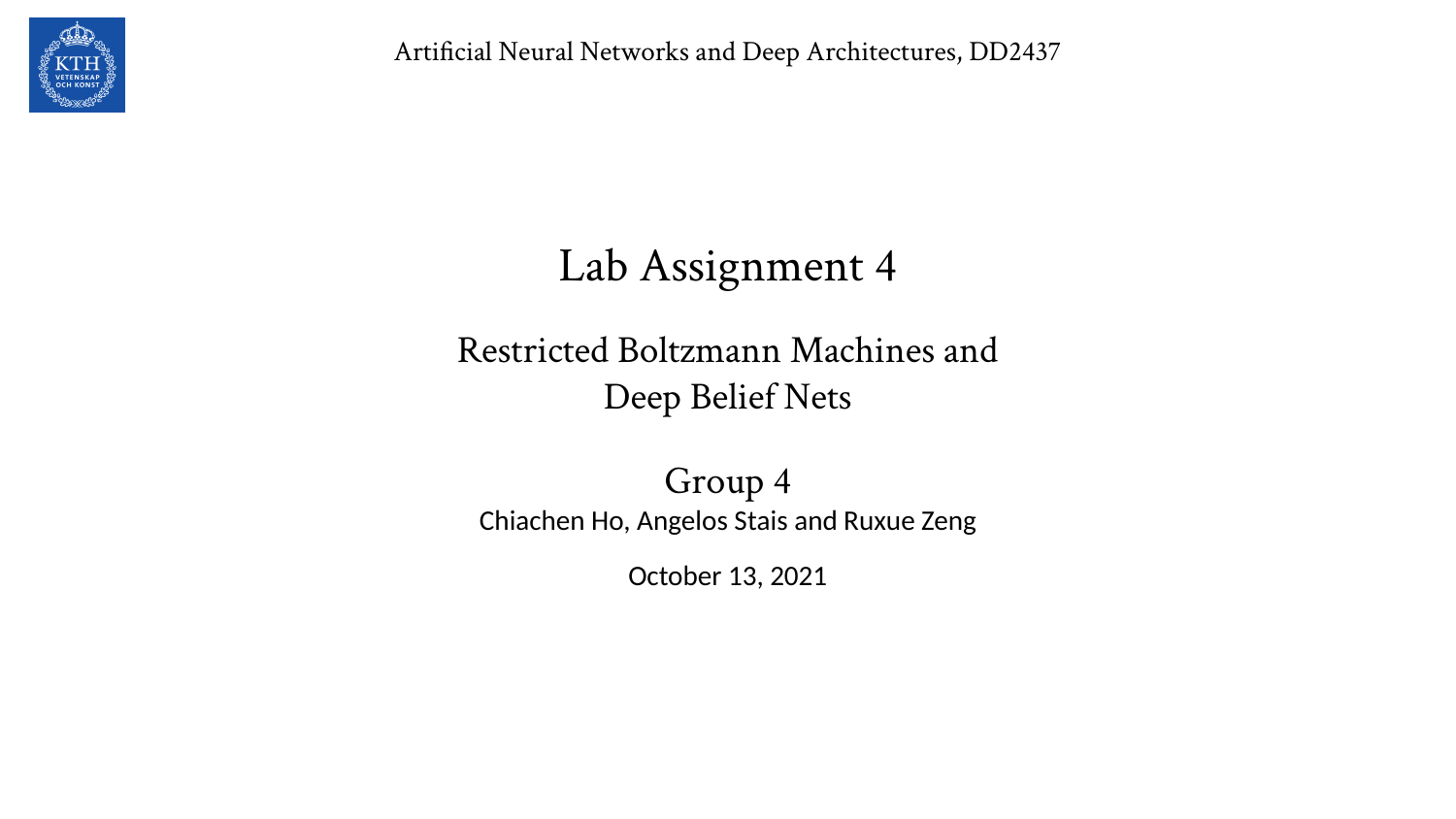

Artificial Neural Networks and Deep Architectures, DD2437
# Lab Assignment 4

Restricted Boltzmann Machines and
Deep Belief Nets

Group 4
Chiachen Ho, Angelos Stais and Ruxue Zeng
October 13, 2021